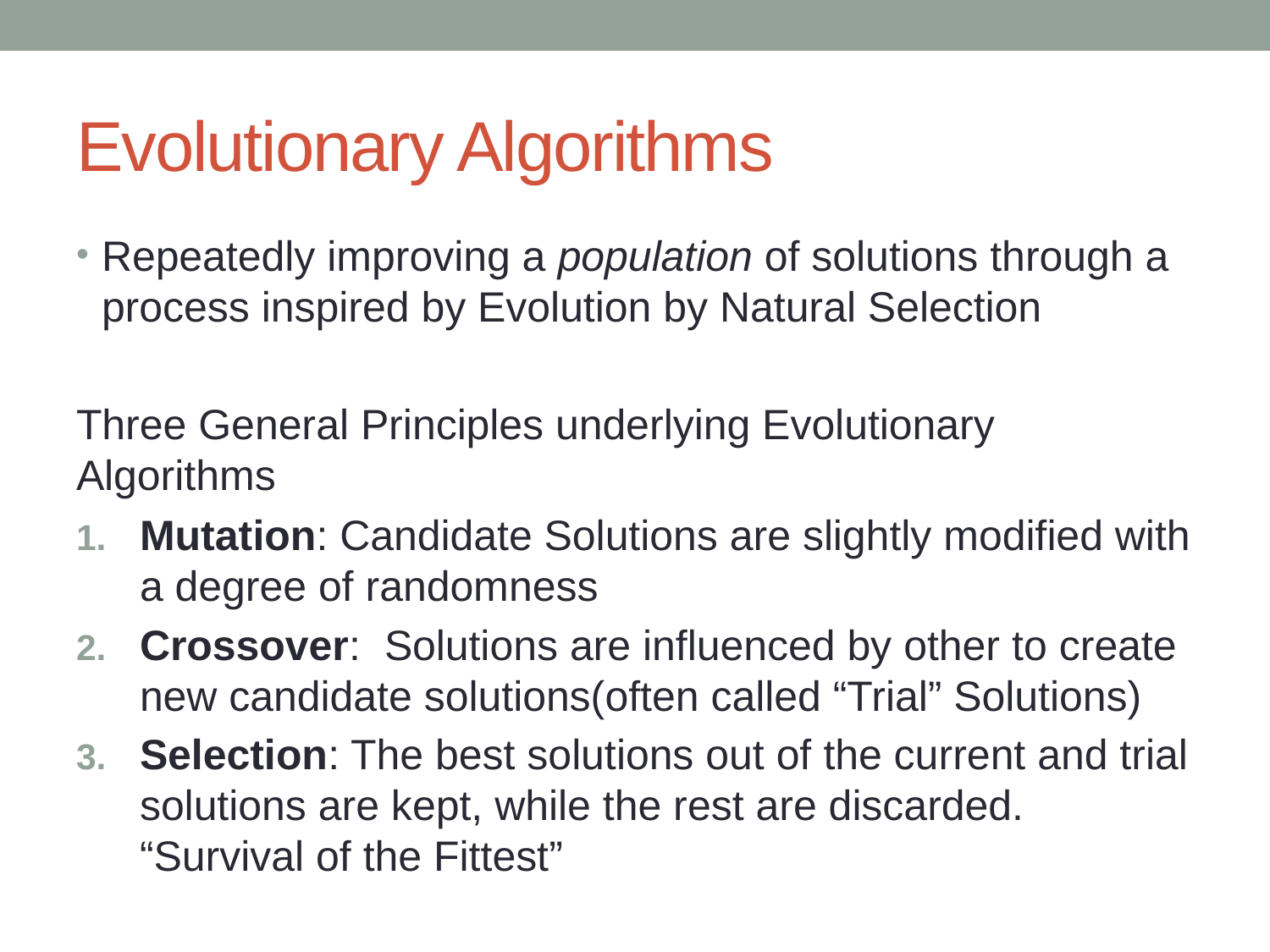

# Evolutionary Algorithms
Repeatedly improving a population of solutions through a process inspired by Evolution by Natural Selection

Three General Principles underlying Evolutionary Algorithms
Mutation: Candidate Solutions are slightly modified with a degree of randomness
Crossover:  Solutions are influenced by other to create new candidate solutions(often called “Trial” Solutions)
Selection: The best solutions out of the current and trial solutions are kept, while the rest are discarded. “Survival of the Fittest”